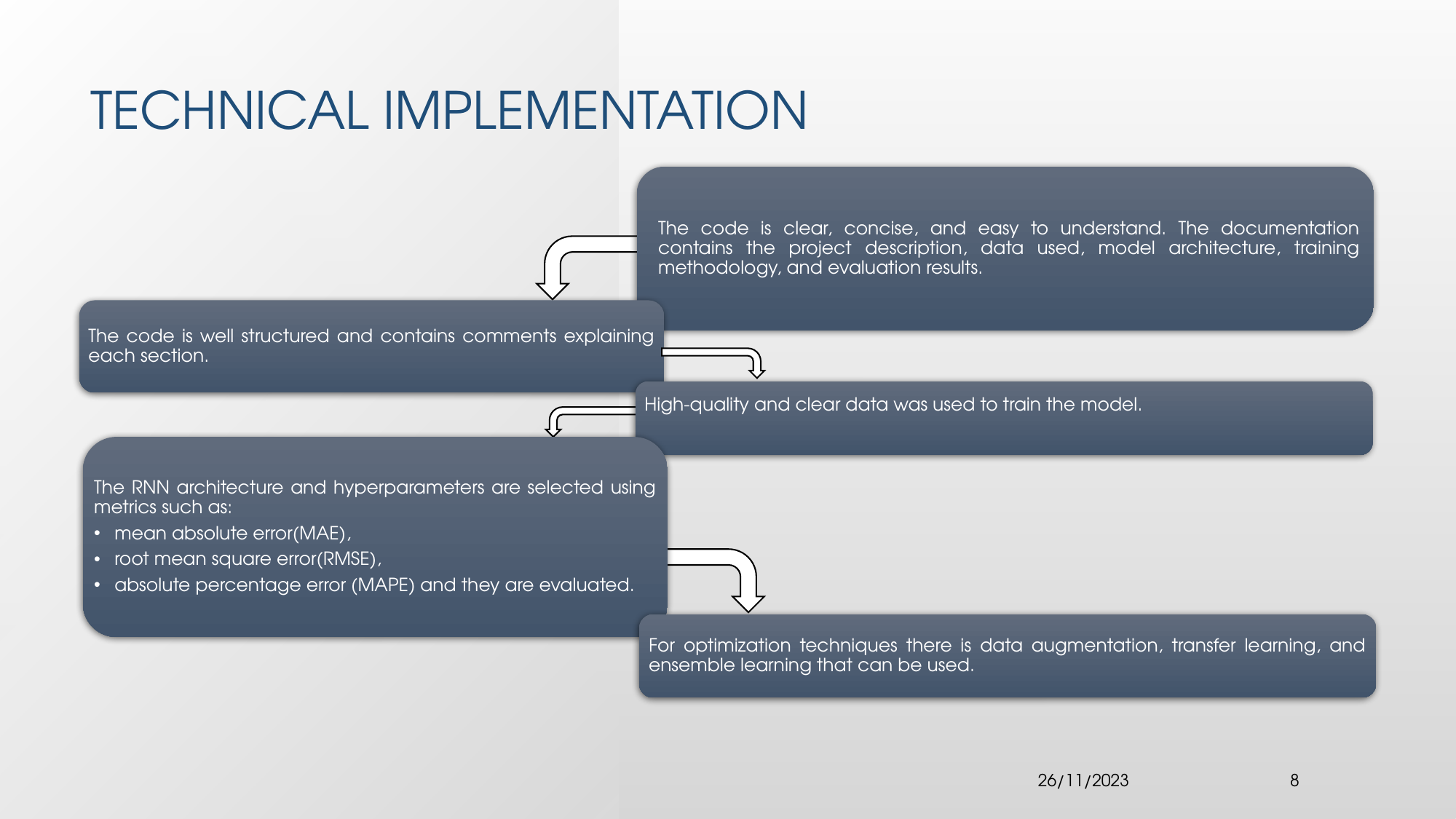

# Technical Implementation
The code is clear, concise, and easy to understand. The documentation contains the project description, data used, model architecture, training methodology, and evaluation results.

The code is well structured and contains comments explaining each section.

High-quality and clear data was used to train the model.

The RNN architecture and hyperparameters are selected using metrics such as:
mean absolute error(MAE),
root mean square error(RMSE),
absolute percentage error (MAPE) and they are evaluated.

For optimization techniques there is data augmentation, transfer learning, and ensemble learning that can be used.
26/11/2023
8